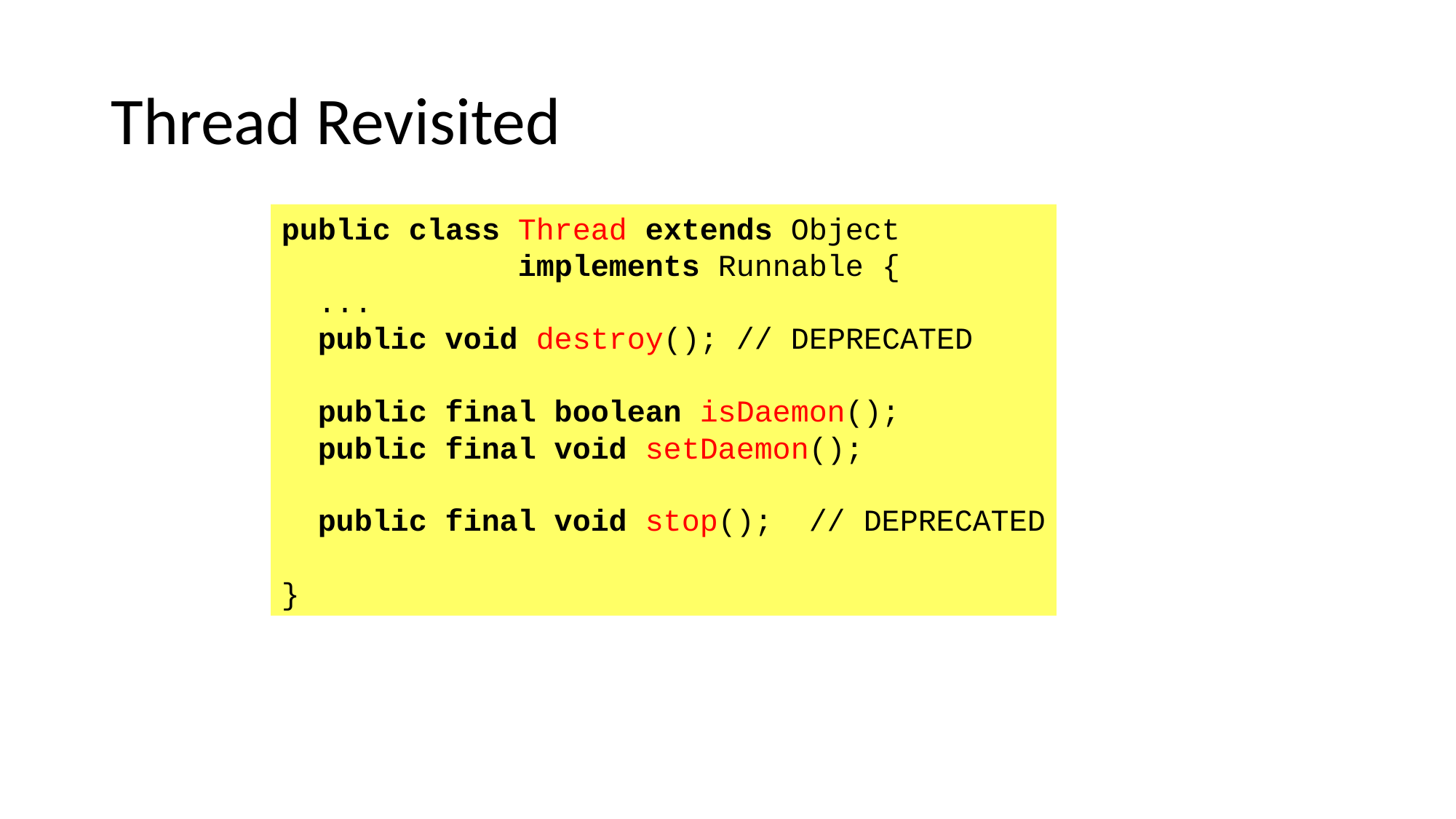

Thread Revisited
public class Thread extends Object
             implements Runnable {
  ...
  public void destroy(); // DEPRECATED

  public final boolean isDaemon();
  public final void setDaemon();

  public final void stop();  // DEPRECATED

}